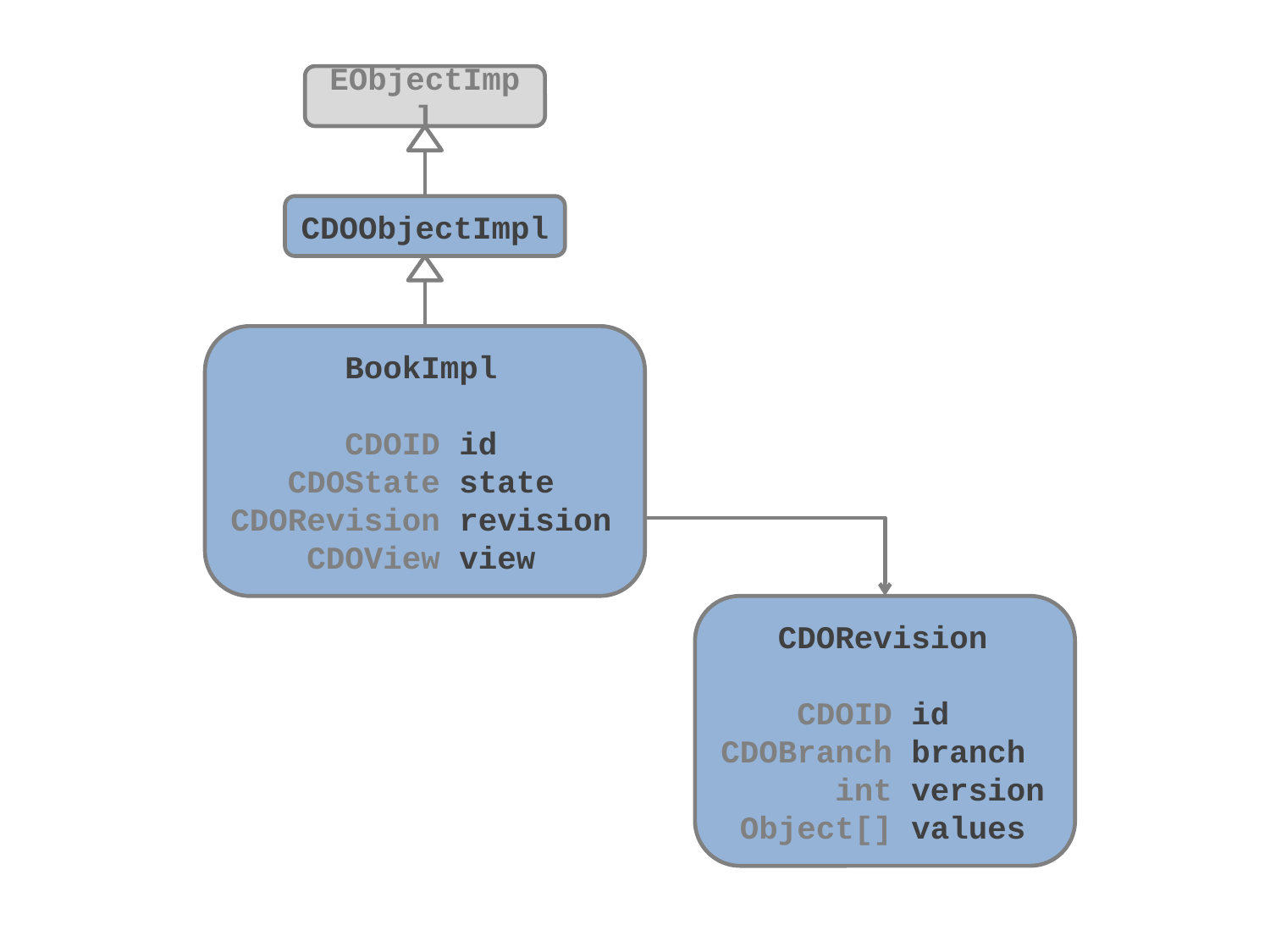

EObjectImpl

CDOObjectImpl

      BookImpl
      CDOID id
   CDOState state
CDORevision revision
    CDOView view

   CDORevision
    CDOID id
CDOBranch branch
      int version
 Object[] values